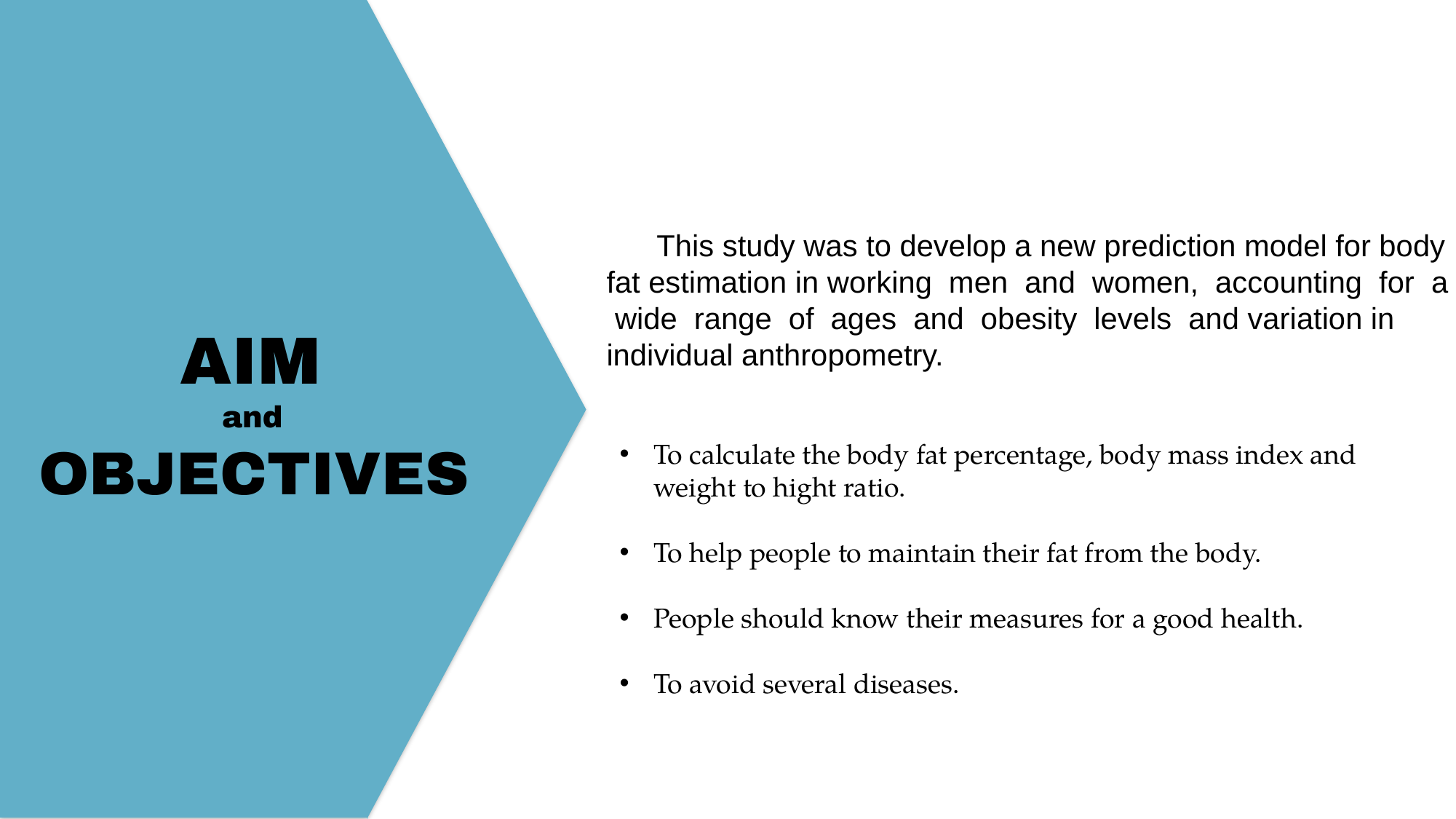

This study was to develop a new prediction model for body fat estimation in working  men  and  women,  accounting  for  a  wide  range  of  ages  and  obesity  levels  and variation in individual anthropometry.
       AIM
                  and
OBJECTIVES
To calculate the body fat percentage, body mass index and weight to hight ratio.

To help people to maintain their fat from the body.

People should know their measures for a good health.

To avoid several diseases.